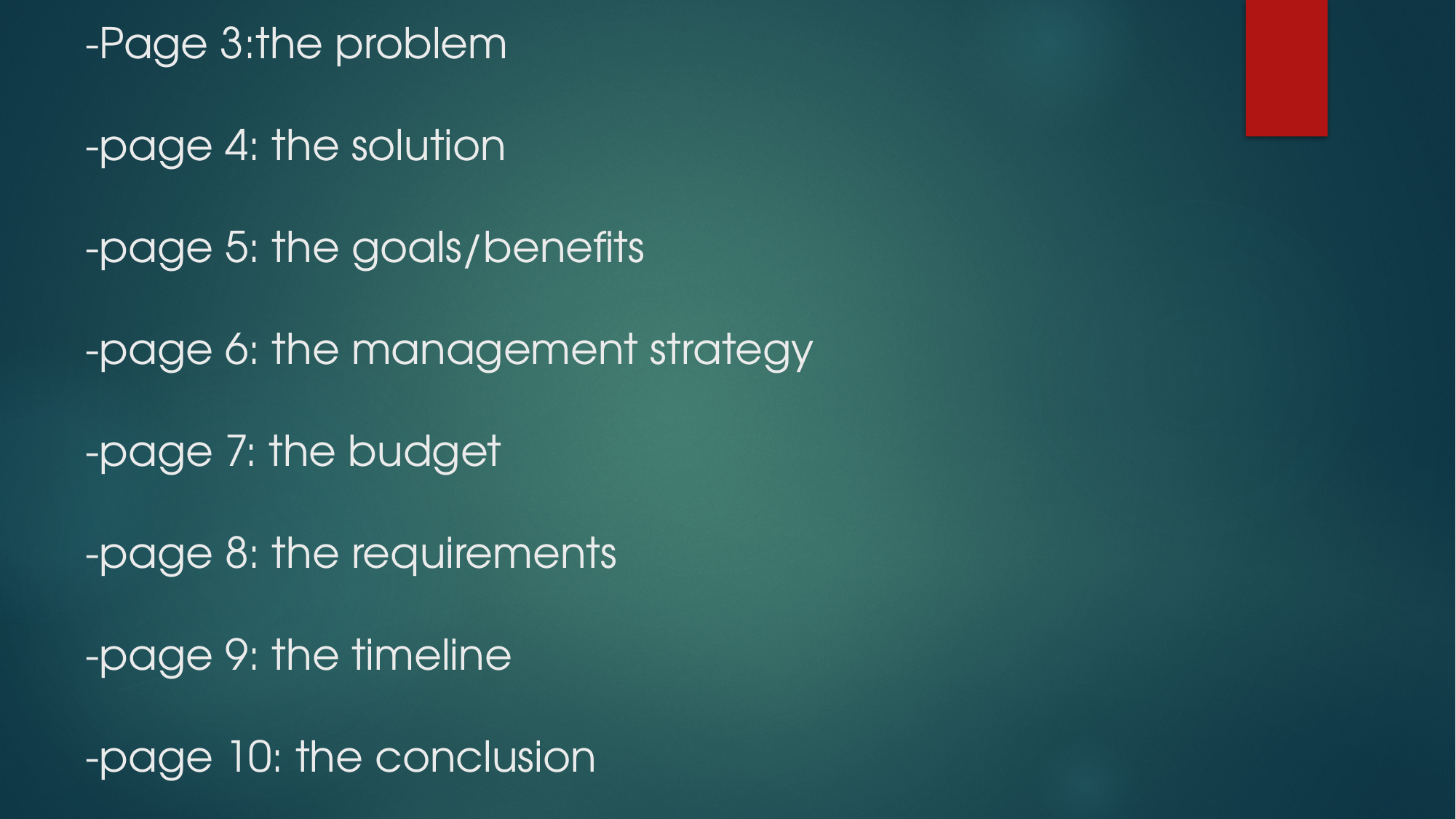

# -Page 3:the problem -page 4: the solution -page 5: the goals/benefits -page 6: the management strategy -page 7: the budget -page 8: the requirements -page 9: the timeline -page 10: the conclusion